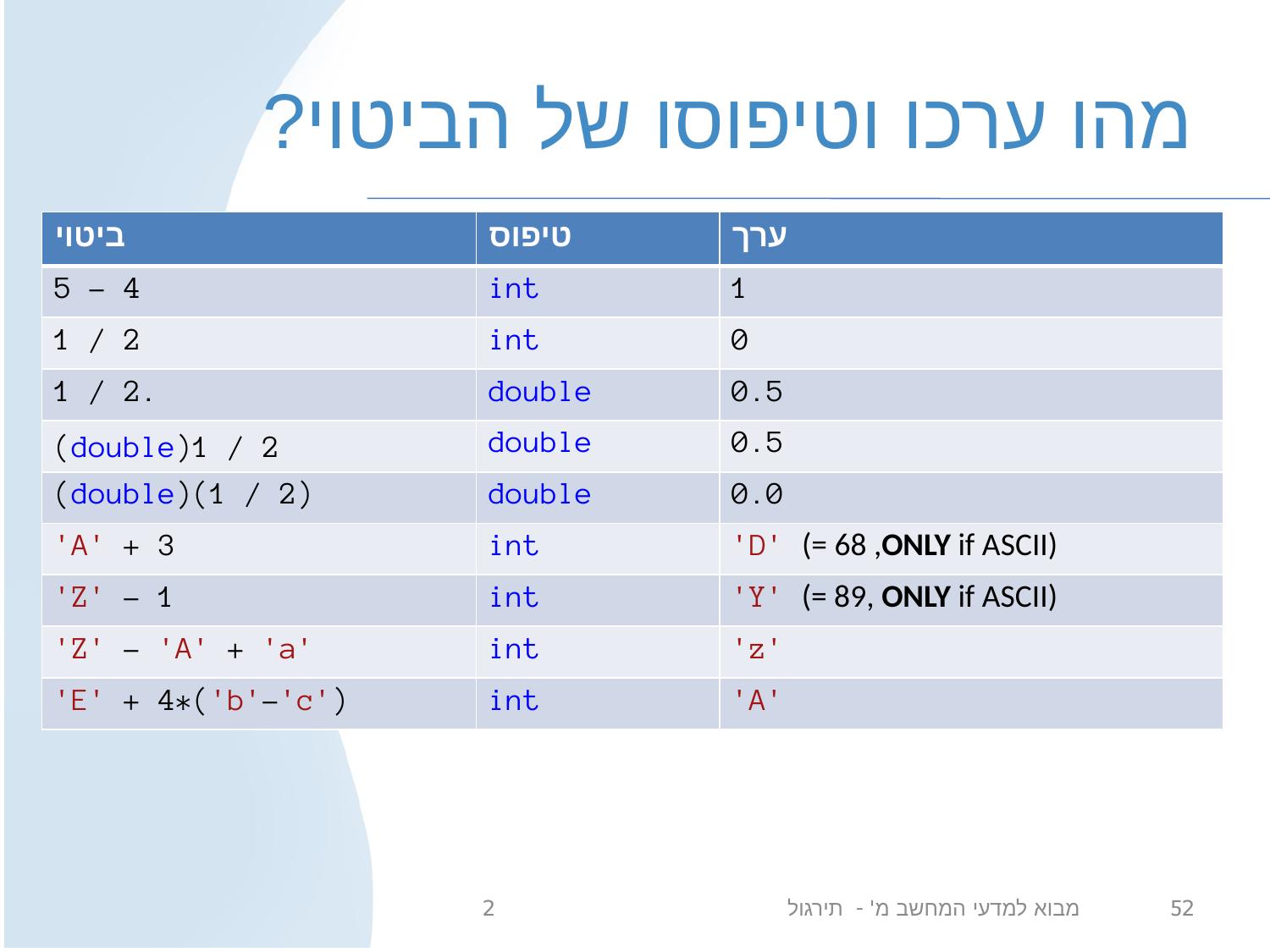

# מהו ערכו וטיפוסו של הביטוי?
| ביטוי | טיפוס | ערך |
| --- | --- | --- |
| 5 - 4 | int | 1 |
| 1 / 2 | int | 0 |
| 1 / 2. | double | 0.5 |
| (double)1 / 2 | double | 0.5 |
| (double)(1 / 2) | double | 0.0 |
| 'A' + 3 | int | 'D' (= 68 ,ONLY if ASCII) |
| 'Z' - 1 | int | 'Y' (= 89, ONLY if ASCII) |
| 'Z' - 'A' + 'a' | int | 'z' |
| 'E' + 4\*('b'-'c') | int | 'A' |
מבוא למדעי המחשב מ' - תירגול 2
52